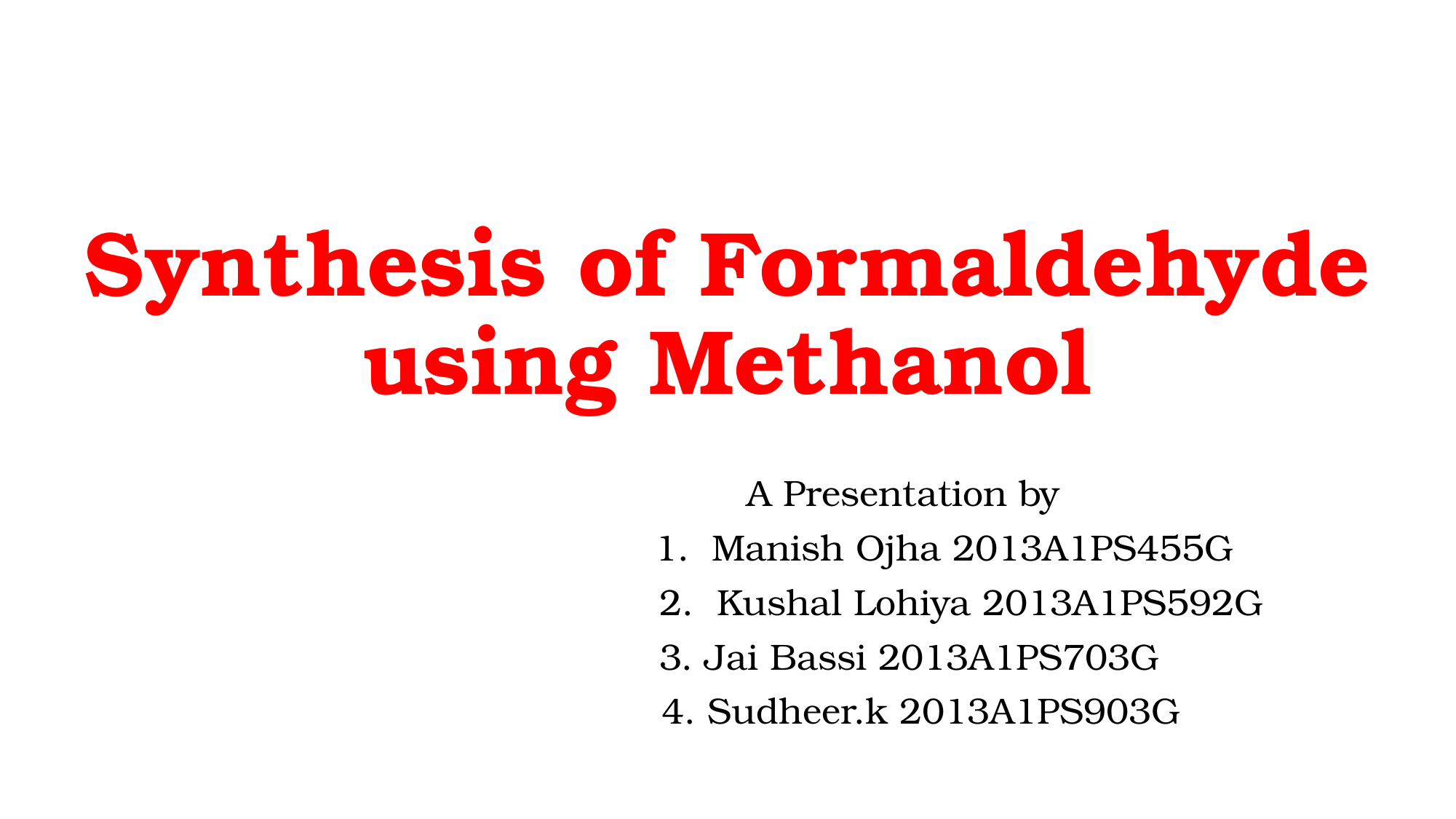

# Synthesis of Formaldehyde using Methanol
A Presentation by
       1.  Manish Ojha 2013A1PS455G
         2.  Kushal Lohiya 2013A1PS592G
3. Jai Bassi 2013A1PS703G
  4. Sudheer.k 2013A1PS903G